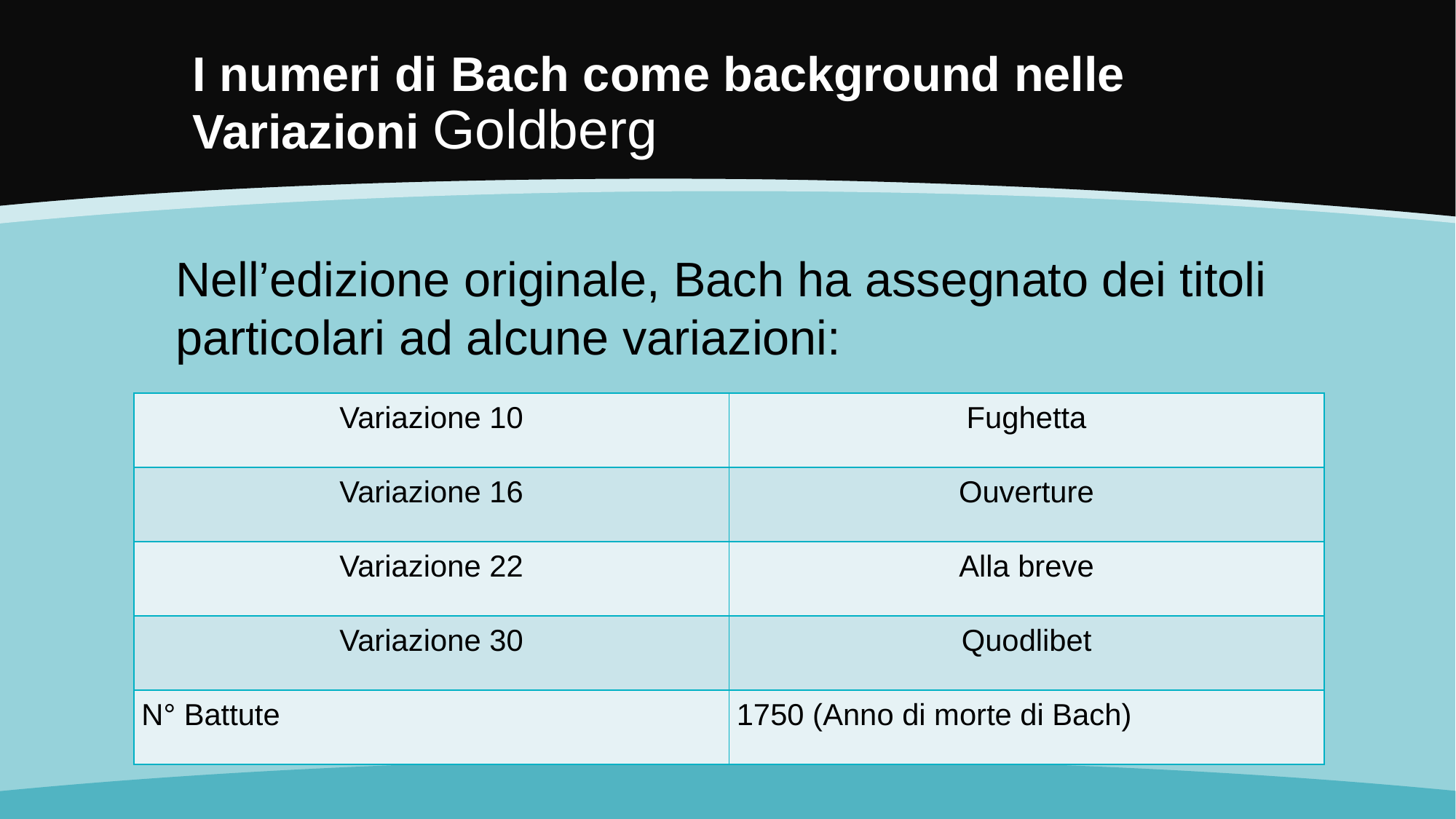

# I numeri di Bach come background nelle Variazioni Goldberg
Nell’edizione originale, Bach ha assegnato dei titoli particolari ad alcune variazioni:

| Variazione 10 | Fughetta |
| --- | --- |
| Variazione 16 | Ouverture |
| Variazione 22 | Alla breve |
| Variazione 30 | Quodlibet |
| N° Battute | 1750 (Anno di morte di Bach) |